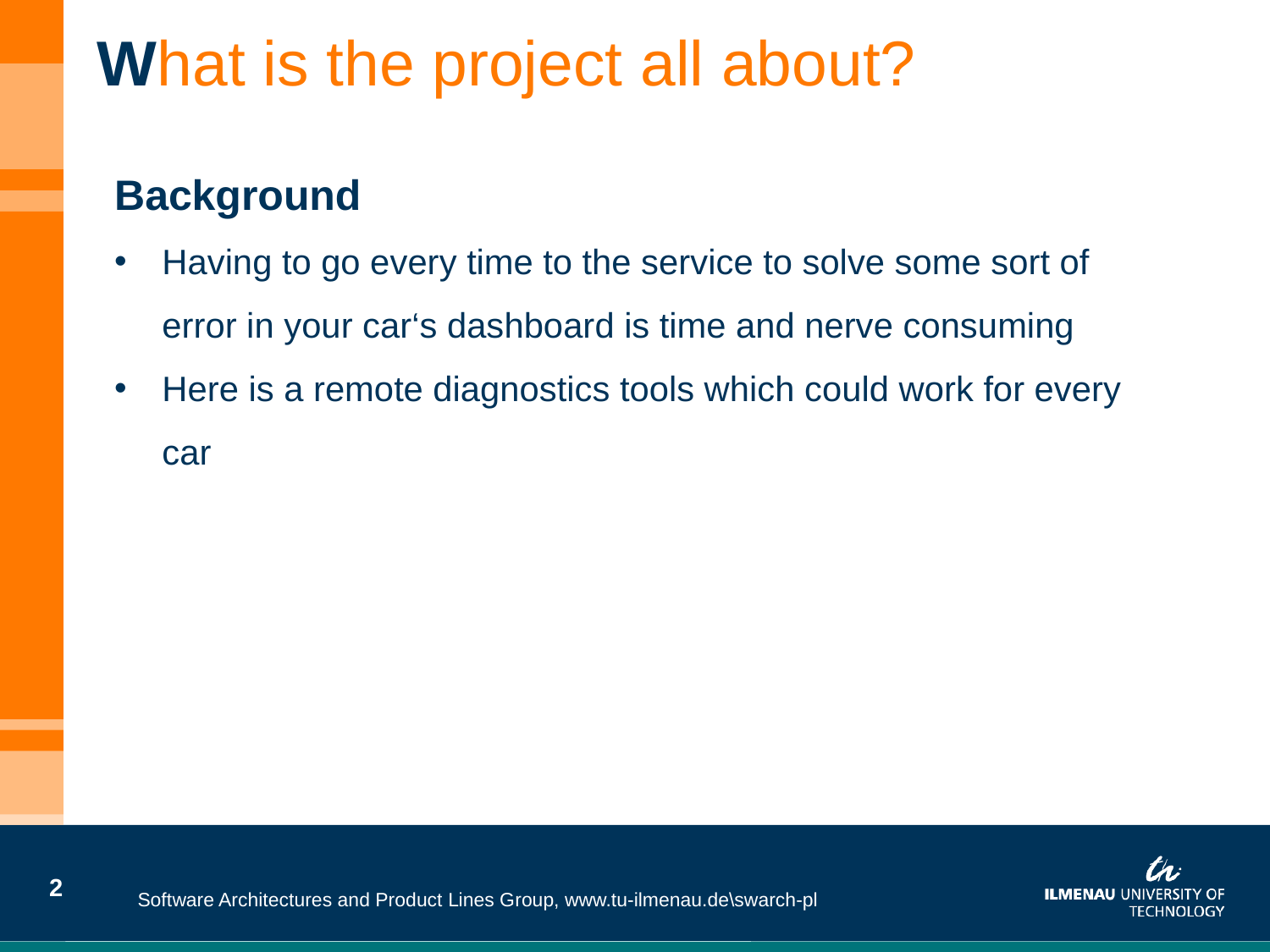

What is the project all about?
Background
Having to go every time to the service to solve some sort of error in your car‘s dashboard is time and nerve consuming
Here is a remote diagnostics tools which could work for every car
2